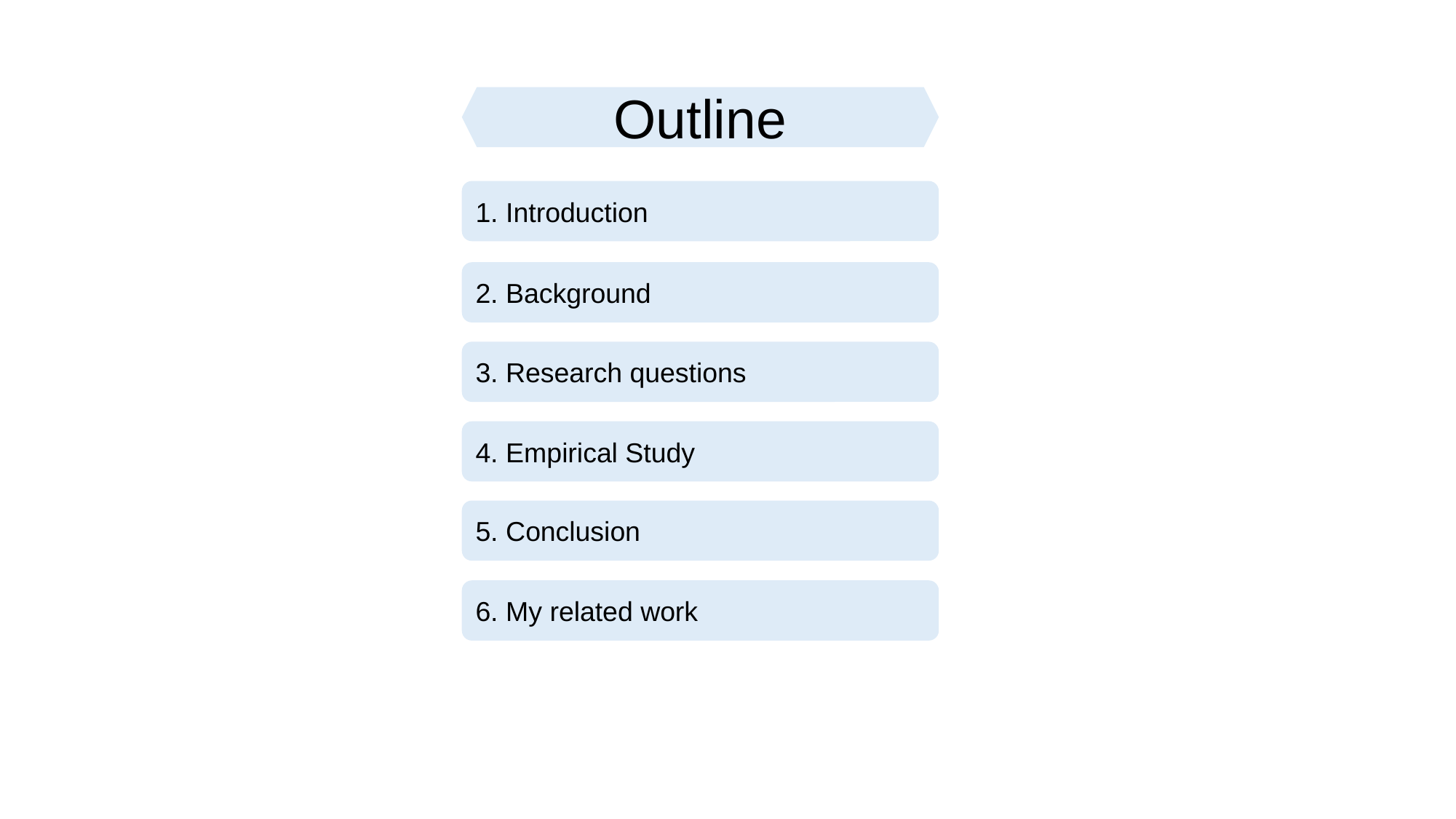

Outline
1. Introduction
2. Background
3. Research questions
4. Empirical Study
5. Conclusion
6. My related work